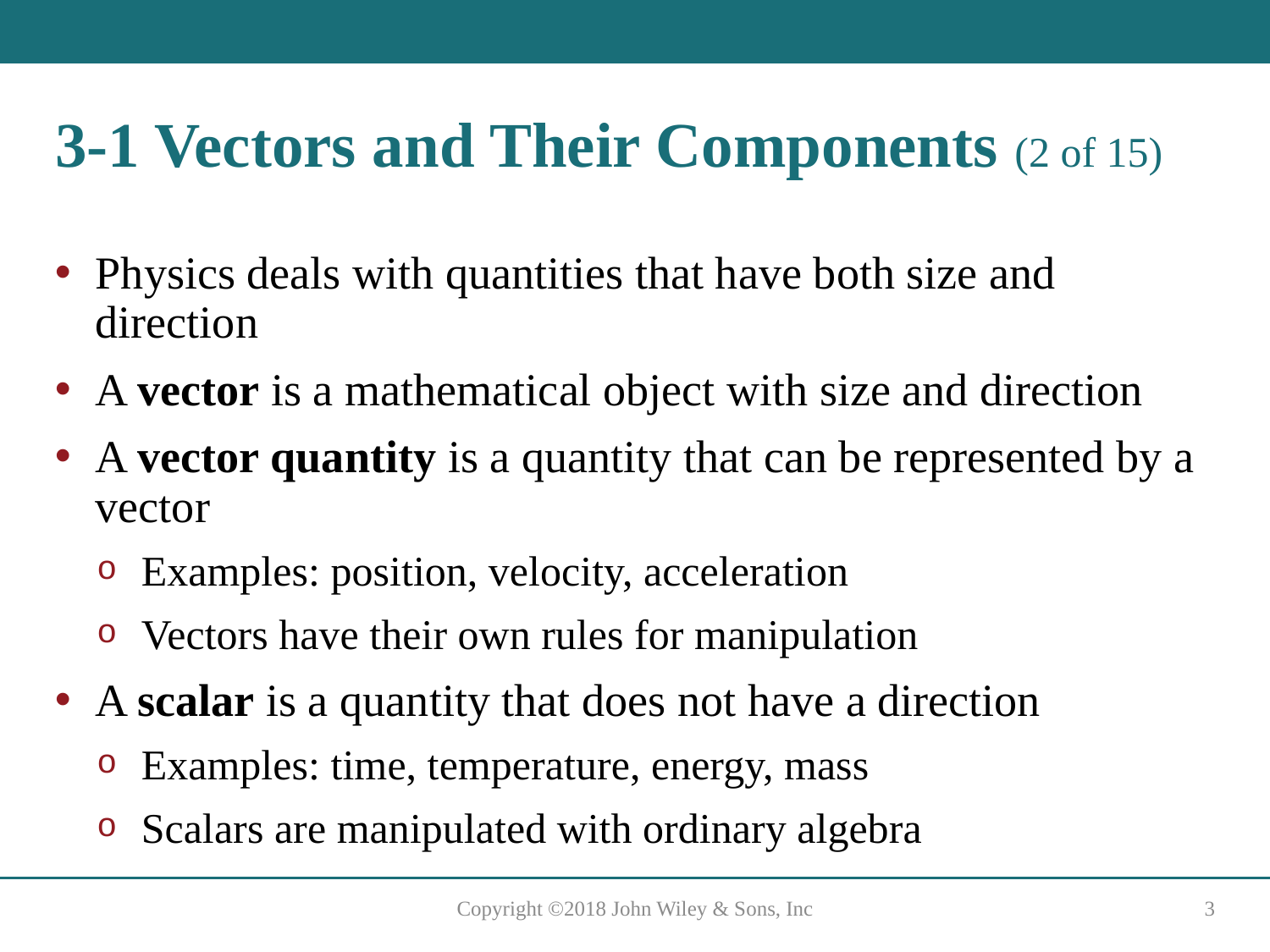

# 3-1 Vectors and Their Components (2 of 15)
Physics deals with quantities that have both size and direction
A vector is a mathematical object with size and direction
A vector quantity is a quantity that can be represented by a vector
Examples: position, velocity, acceleration
Vectors have their own rules for manipulation
A scalar is a quantity that does not have a direction
Examples: time, temperature, energy, mass
Scalars are manipulated with ordinary algebra
Copyright ©2018 John Wiley & Sons, Inc
3